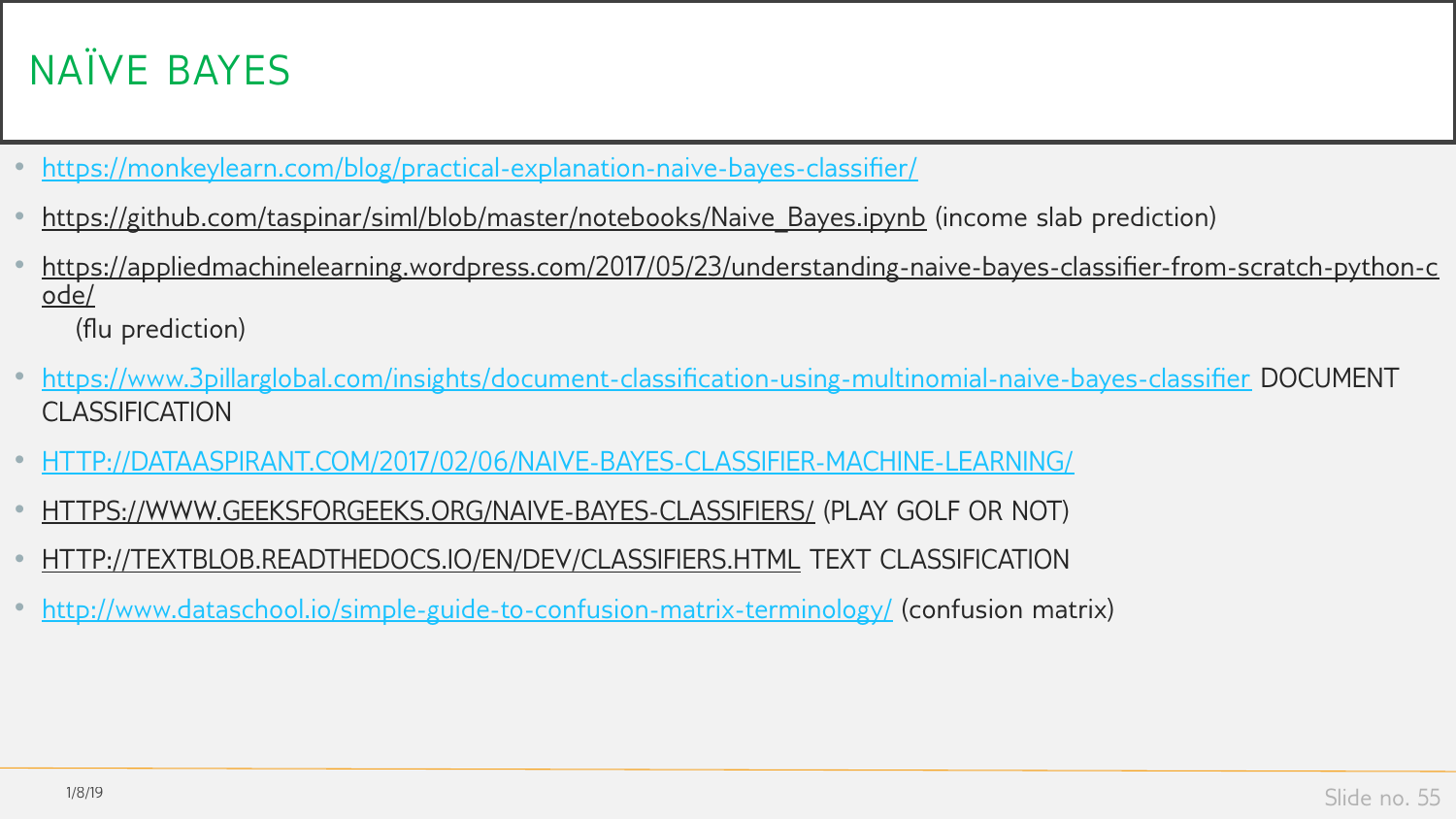

# Naïve Bayes
https://monkeylearn.com/blog/practical-explanation-naive-bayes-classifier/
https://github.com/taspinar/siml/blob/master/notebooks/Naive_Bayes.ipynb (income slab prediction)
https://appliedmachinelearning.wordpress.com/2017/05/23/understanding-naive-bayes-classifier-from-scratch-python-code/    (flu prediction)
https://www.3pillarglobal.com/insights/document-classification-using-multinomial-naive-bayes-classifier DOCUMENT CLASSIFICATION
http://dataaspirant.com/2017/02/06/naive-bayes-classifier-machine-learning/
https://www.geeksforgeeks.org/naive-bayes-classifiers/ (PLAY GOLF OR NOT)
http://textblob.readthedocs.io/en/dev/classifiers.html text classification
http://www.dataschool.io/simple-guide-to-confusion-matrix-terminology/ (confusion matrix)
1/8/19
Slide no. 55